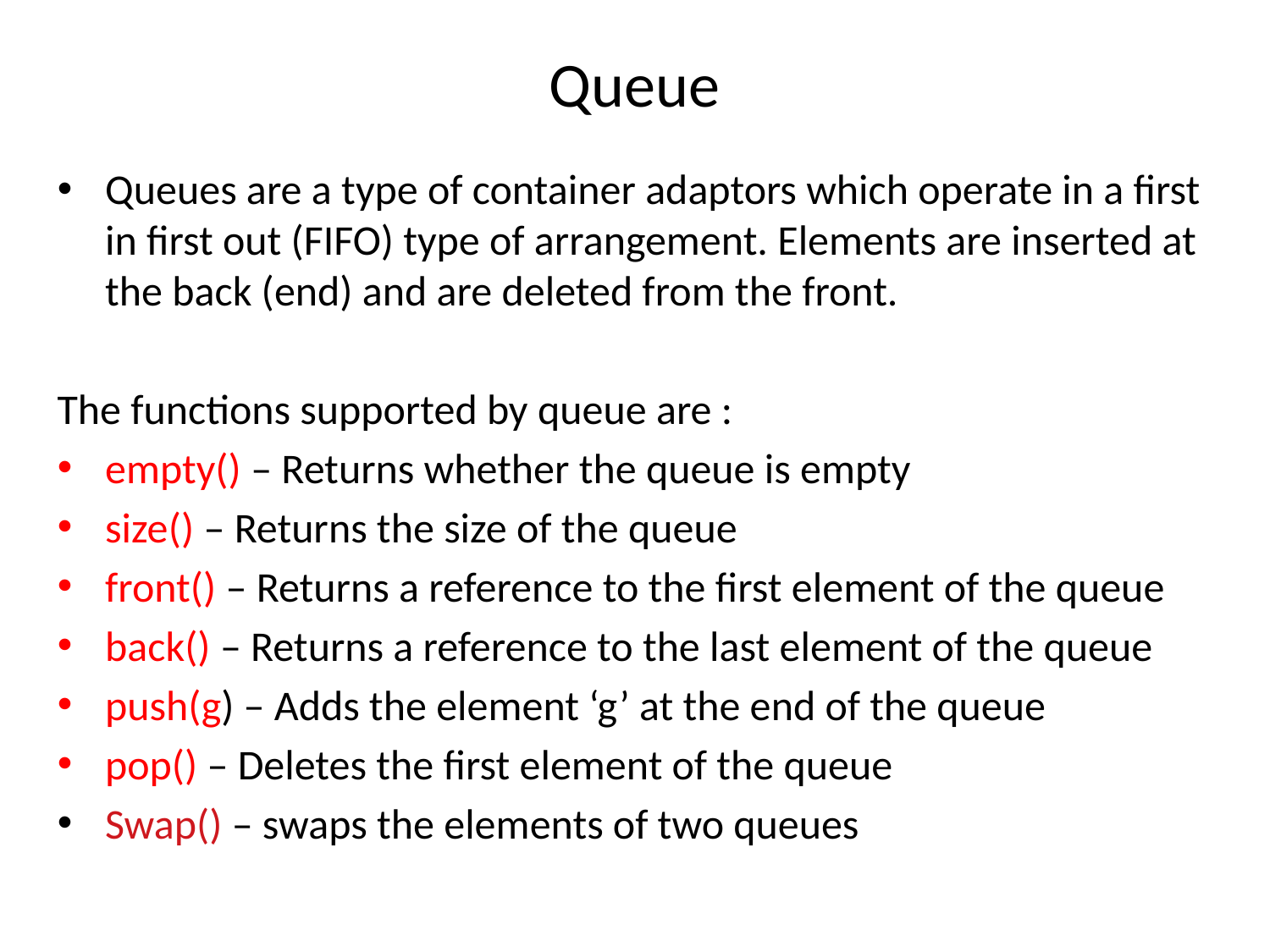

Queue
Queues are a type of container adaptors which operate in a first in first out (FIFO) type of arrangement. Elements are inserted at the back (end) and are deleted from the front.

The functions supported by queue are :
empty() – Returns whether the queue is empty
size() – Returns the size of the queue
front() – Returns a reference to the first element of the queue
back() – Returns a reference to the last element of the queue
push(g) – Adds the element ‘g’ at the end of the queue
pop() – Deletes the first element of the queue
Swap() – swaps the elements of two queues